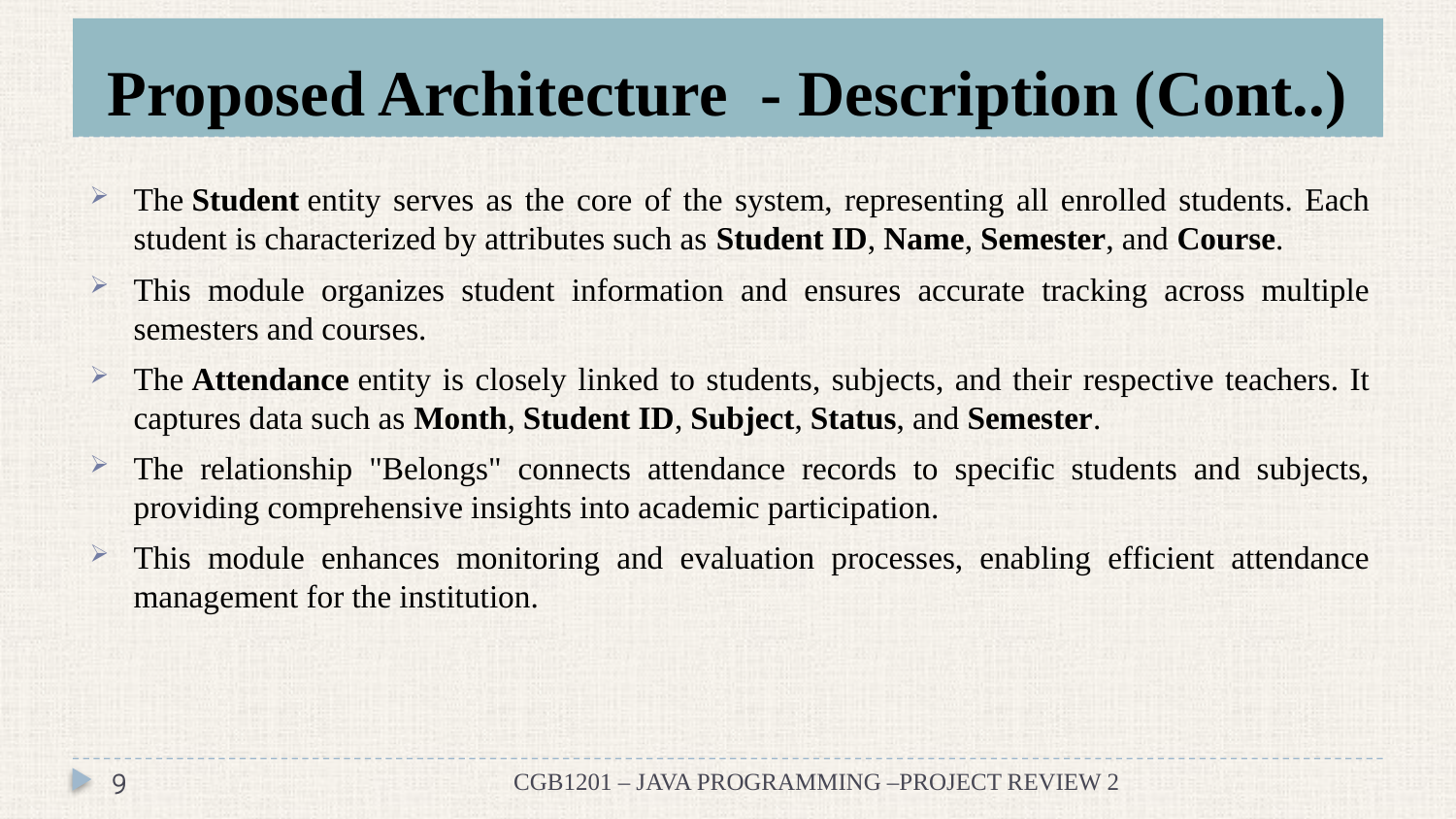

# Proposed Architecture  - Description (Cont..)
The Student entity serves as the core of the system, representing all enrolled students. Each student is characterized by attributes such as Student ID, Name, Semester, and Course.
This module organizes student information and ensures accurate tracking across multiple semesters and courses.
The Attendance entity is closely linked to students, subjects, and their respective teachers. It captures data such as Month, Student ID, Subject, Status, and Semester.
The relationship "Belongs" connects attendance records to specific students and subjects, providing comprehensive insights into academic participation.
This module enhances monitoring and evaluation processes, enabling efficient attendance management for the institution.
9
CGB1201 – JAVA PROGRAMMING –PROJECT REVIEW 2